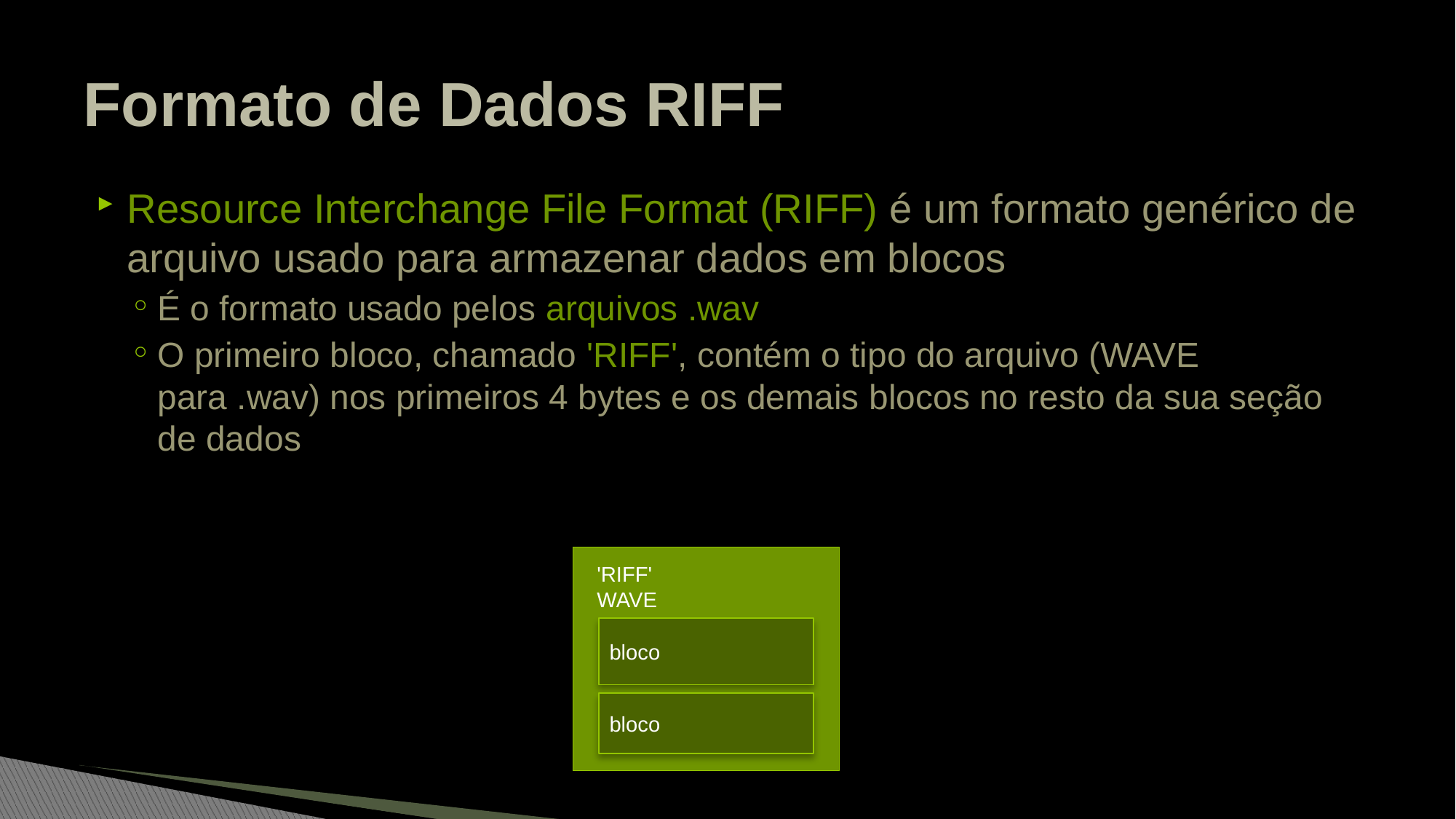

# Formato de Dados RIFF
Resource Interchange File Format (RIFF) é um formato genérico de arquivo usado para armazenar dados em blocos
É o formato usado pelos arquivos .wav
O primeiro bloco, chamado 'RIFF', contém o tipo do arquivo (WAVE para .wav) nos primeiros 4 bytes e os demais blocos no resto da sua seção de dados

'RIFF'
WAVE
bloco
bloco